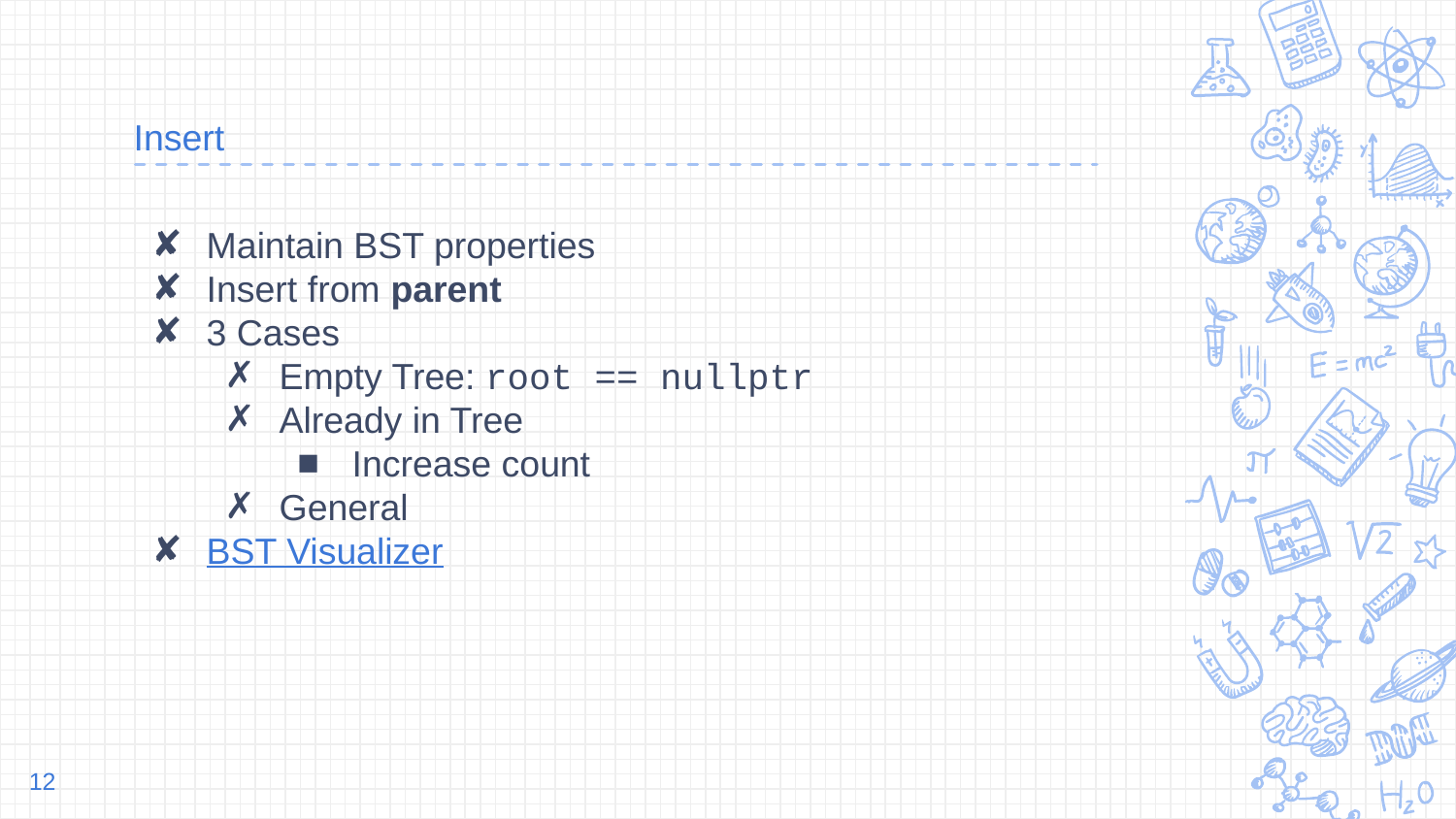

# Insert
Maintain BST properties
Insert from parent
3 Cases
Empty Tree: root == nullptr
Already in Tree
Increase count
General
BST Visualizer
12